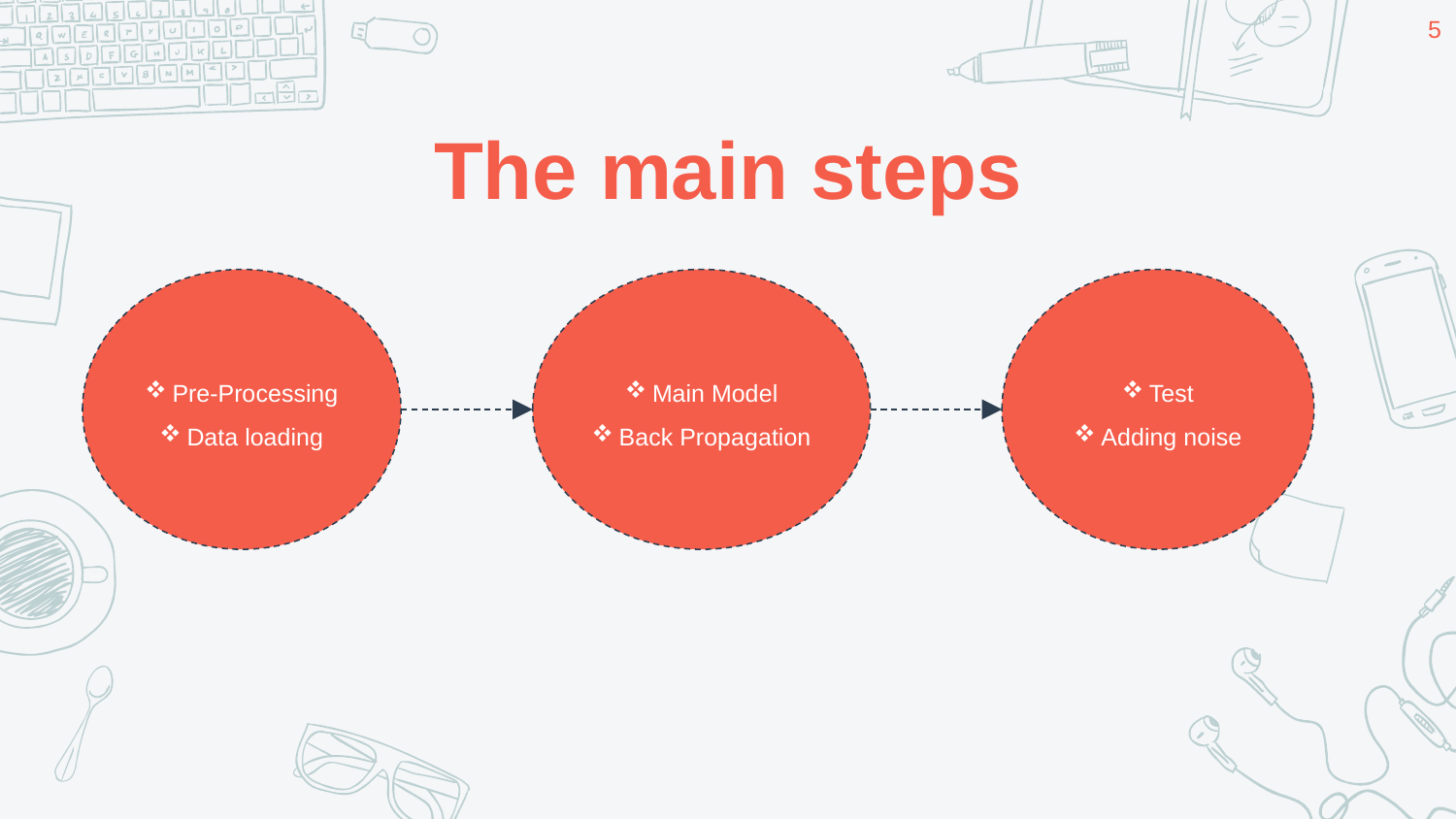

5
# The main steps
Pre-Processing
Data loading
Main Model
Back Propagation
Test
Adding noise